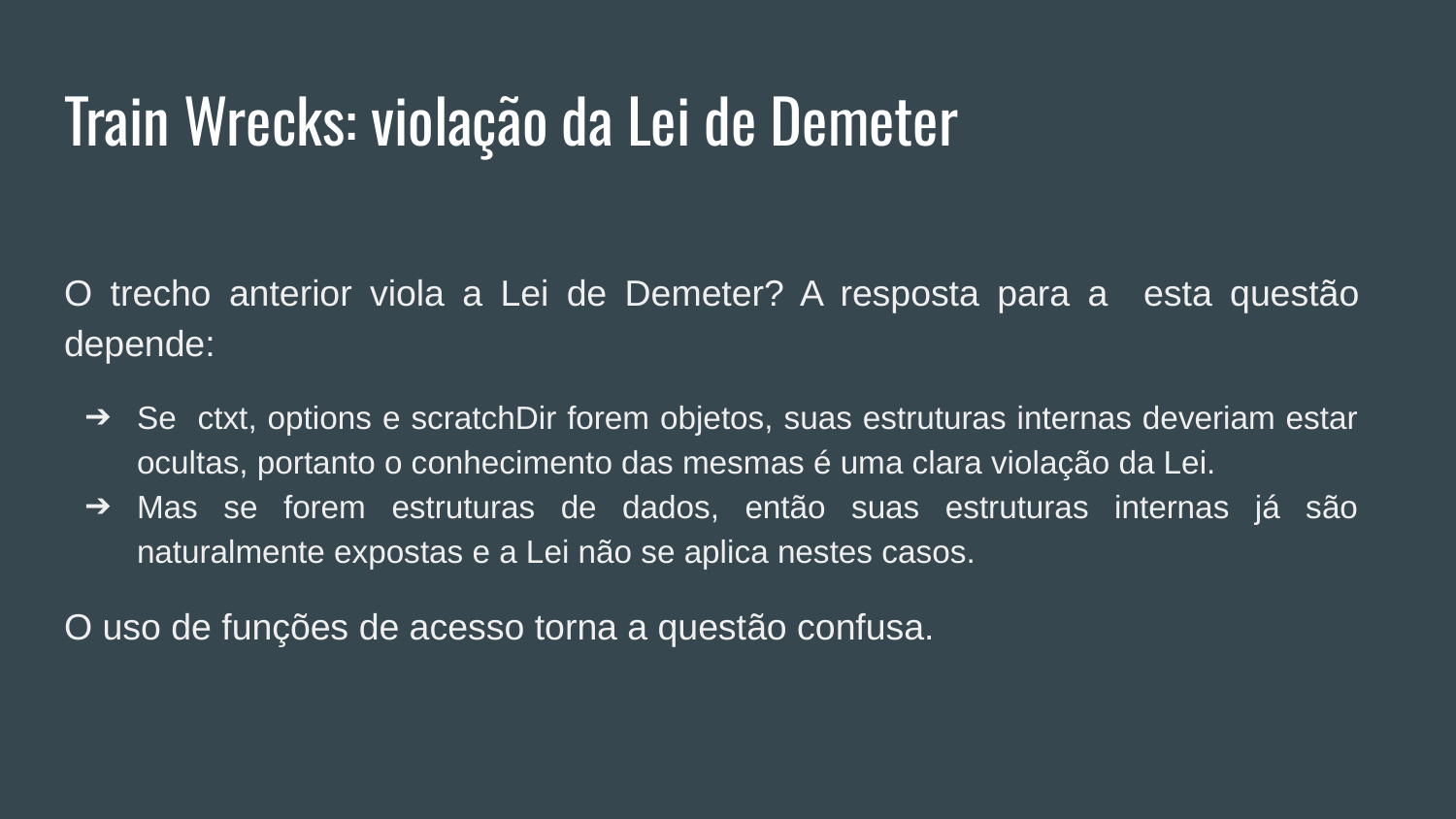

# Train Wrecks: violação da Lei de Demeter
O trecho anterior viola a Lei de Demeter? A resposta para a  esta questão depende:

Se  ctxt, options e scratchDir forem objetos, suas estruturas internas deveriam estar ocultas, portanto o conhecimento das mesmas é uma clara violação da Lei.
Mas se forem estruturas de dados, então suas estruturas internas já são naturalmente expostas e a Lei não se aplica nestes casos.

O uso de funções de acesso torna a questão confusa.